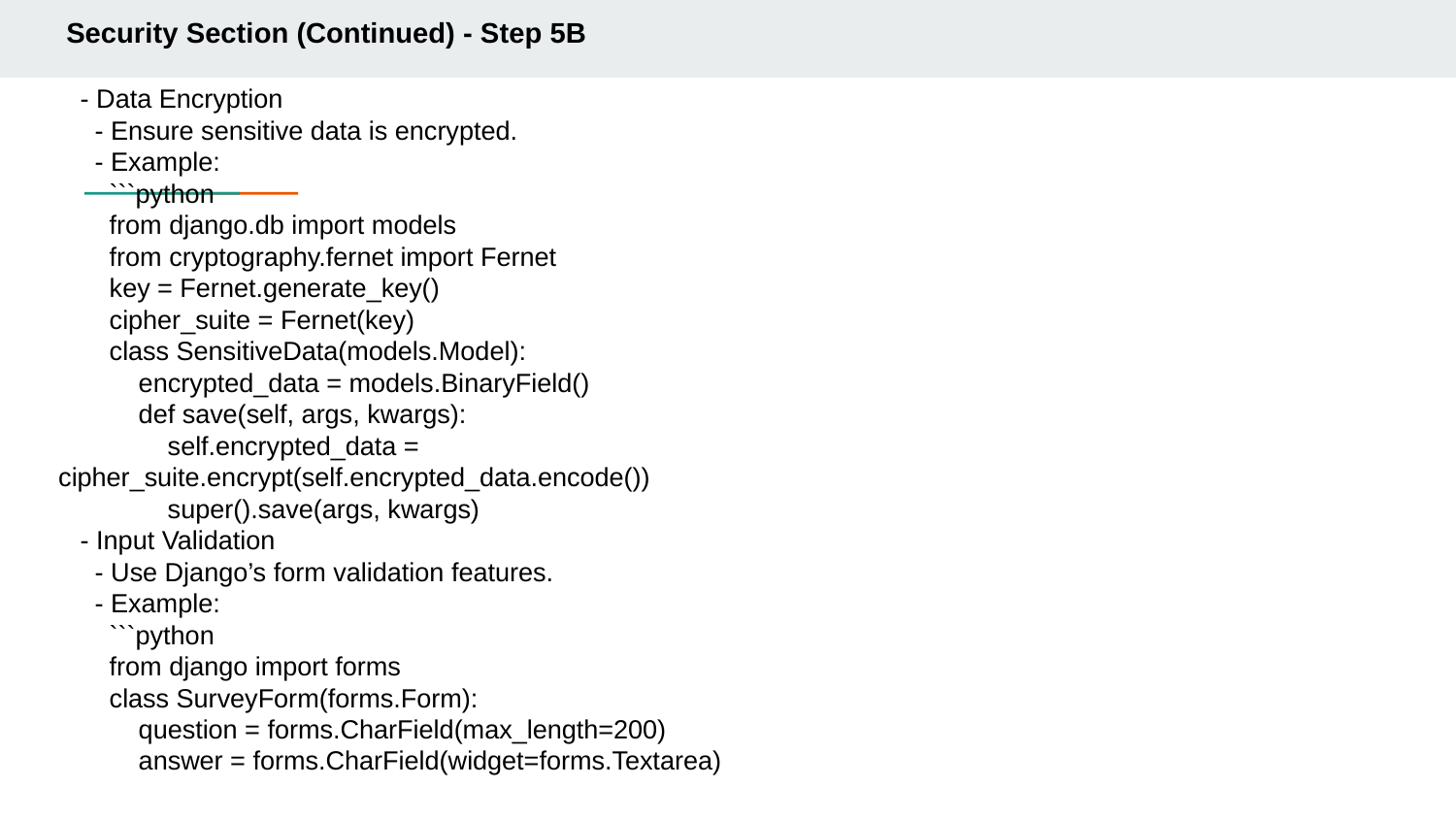

Security Section (Continued) - Step 5B

   - Data Encryption
     - Ensure sensitive data is encrypted.
     - Example:
       ```python
       from django.db import models
       from cryptography.fernet import Fernet
       key = Fernet.generate_key()
       cipher_suite = Fernet(key)
       class SensitiveData(models.Model):
           encrypted_data = models.BinaryField()
           def save(self, args, kwargs):
               self.encrypted_data = cipher_suite.encrypt(self.encrypted_data.encode())
               super().save(args, kwargs)
   - Input Validation
     - Use Django’s form validation features.
     - Example:
       ```python
       from django import forms
       class SurveyForm(forms.Form):
           question = forms.CharField(max_length=200)
           answer = forms.CharField(widget=forms.Textarea)